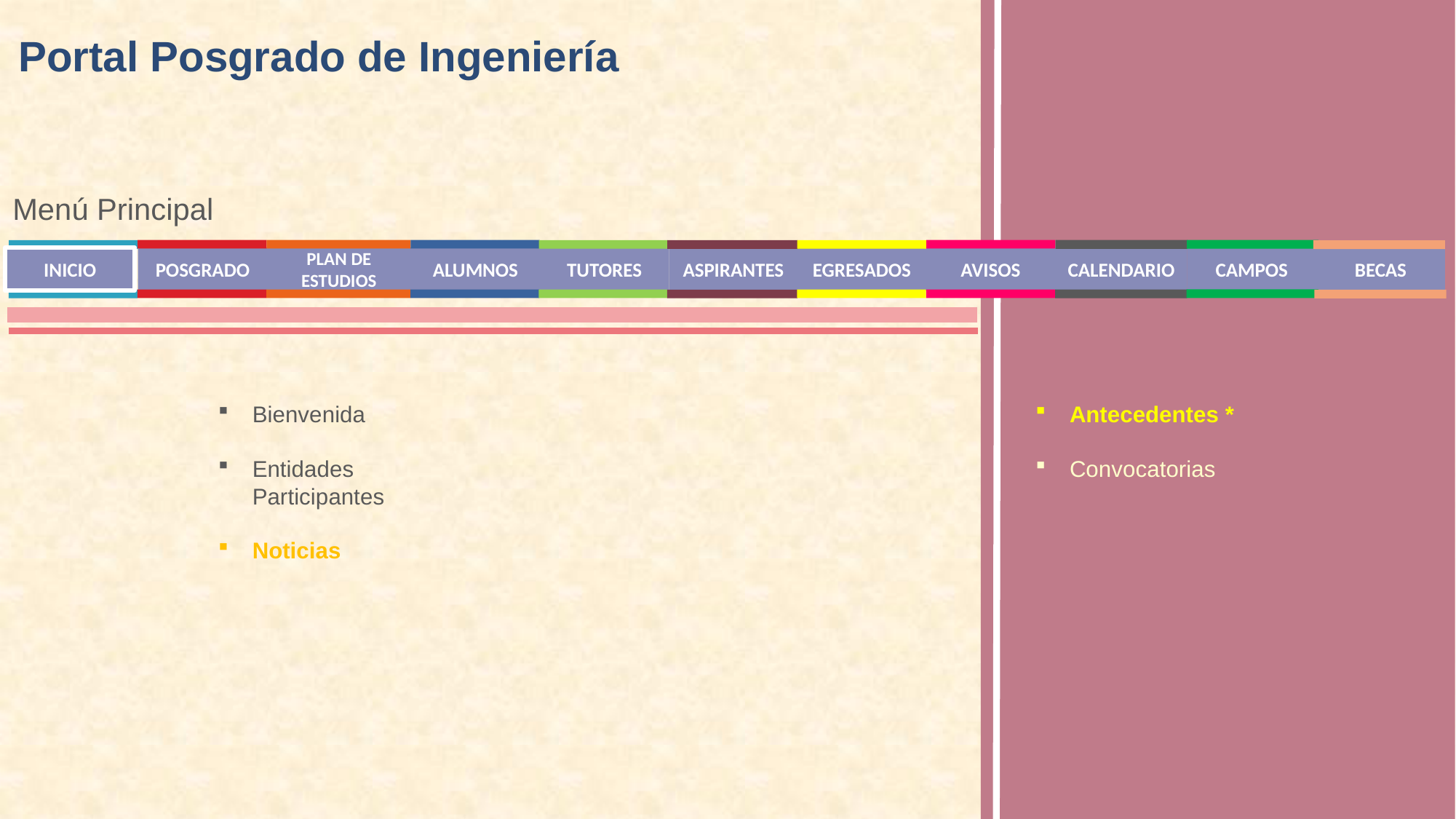

Portal Posgrado de Ingeniería
Menú Principal

ASPIRANTES
EGRESADOS
AVISOS
INICIO
POSGRADO
PLAN DE ESTUDIOS
ALUMNOS
TUTORES
CALENDARIO
CAMPOS
BECAS

Bienvenida

Entidades Participantes

Noticias
Antecedentes *

Convocatorias